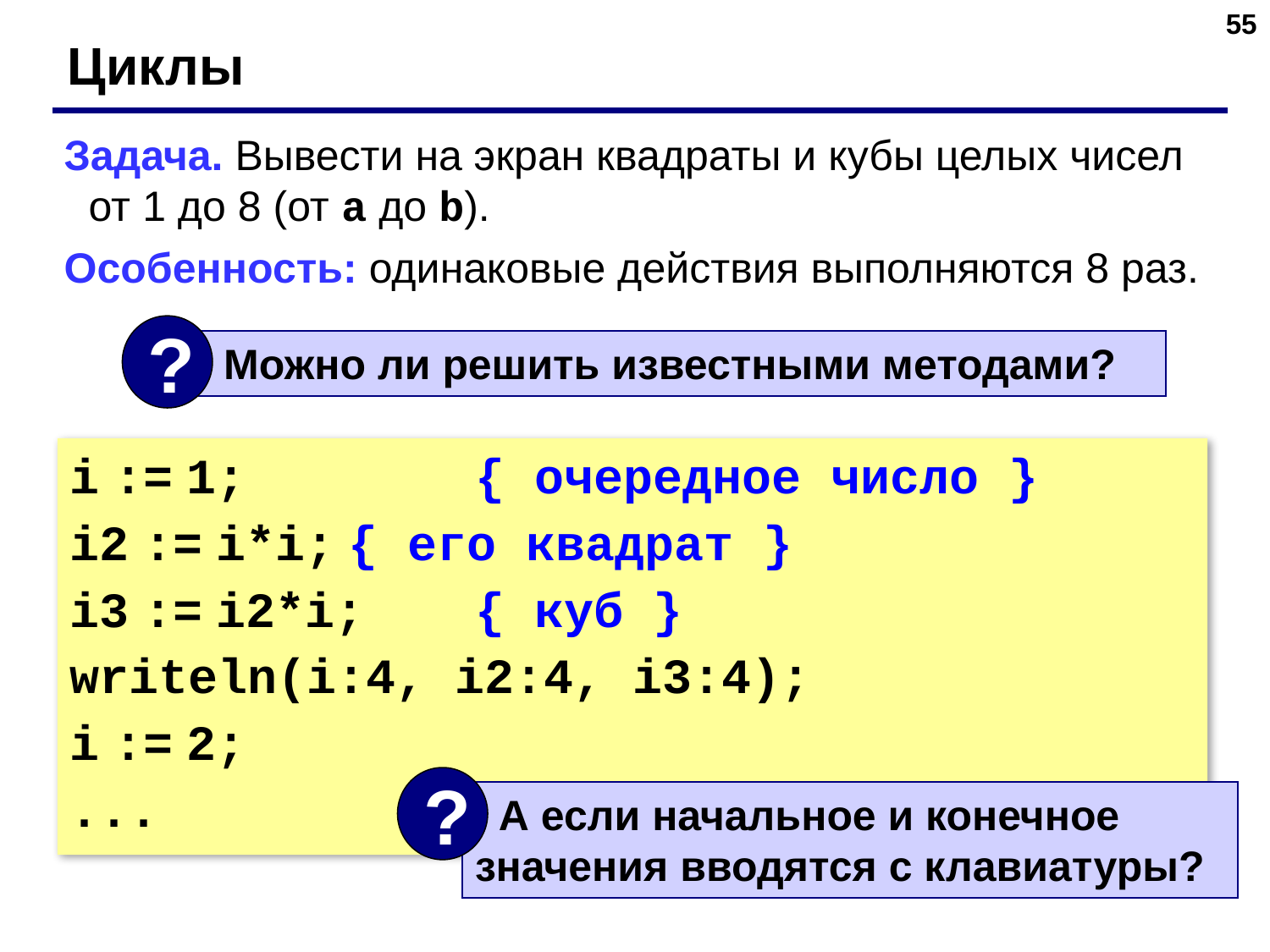

55
Циклы
Задача. Вывести на экран квадраты и кубы целых чисел от 1 до 8 (от a до b).
Особенность: одинаковые действия выполняются 8 раз.

?
  Можно ли решить известными методами?
i := 1; 		{ очередное число }
i2 := i*i;	{ его квадрат }
i3 := i2*i;	{ куб }
writeln(i:4, i2:4, i3:4);
i := 2;
...
?
  А если начальное и конечное значения вводятся с клавиатуры?